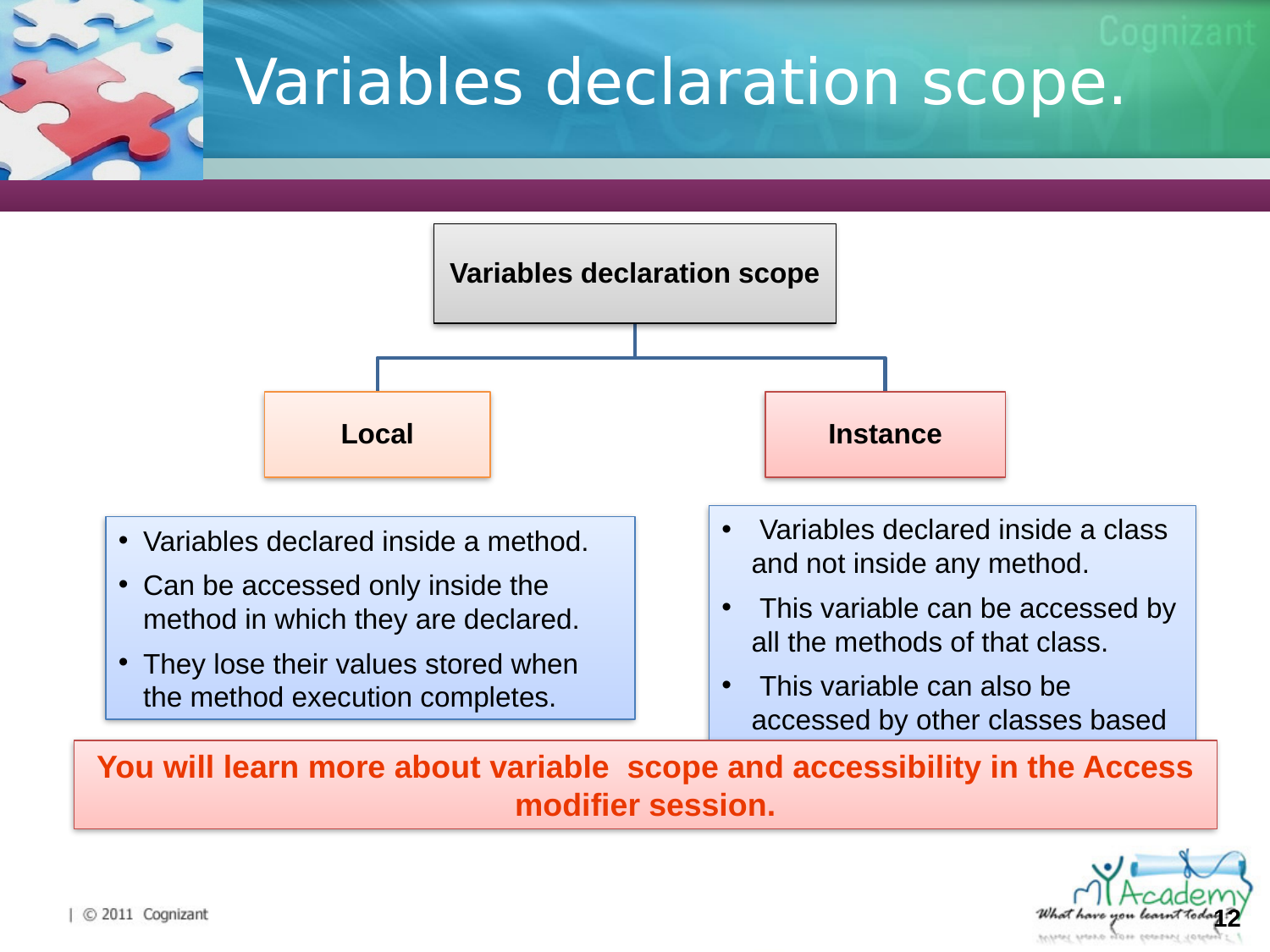

# Variables declaration scope.
Variables declaration scope
Local
Instance

 Variables declared inside a class and not inside any method.
 This variable can be accessed by all the methods of that class.
 This variable can also be accessed by other classes based on access modifiers.
Variables declared inside a method.
Can be accessed only inside the method in which they are declared.
They lose their values stored when the method execution completes.
You will learn more about variable  scope and accessibility in the Access modifier session.
12